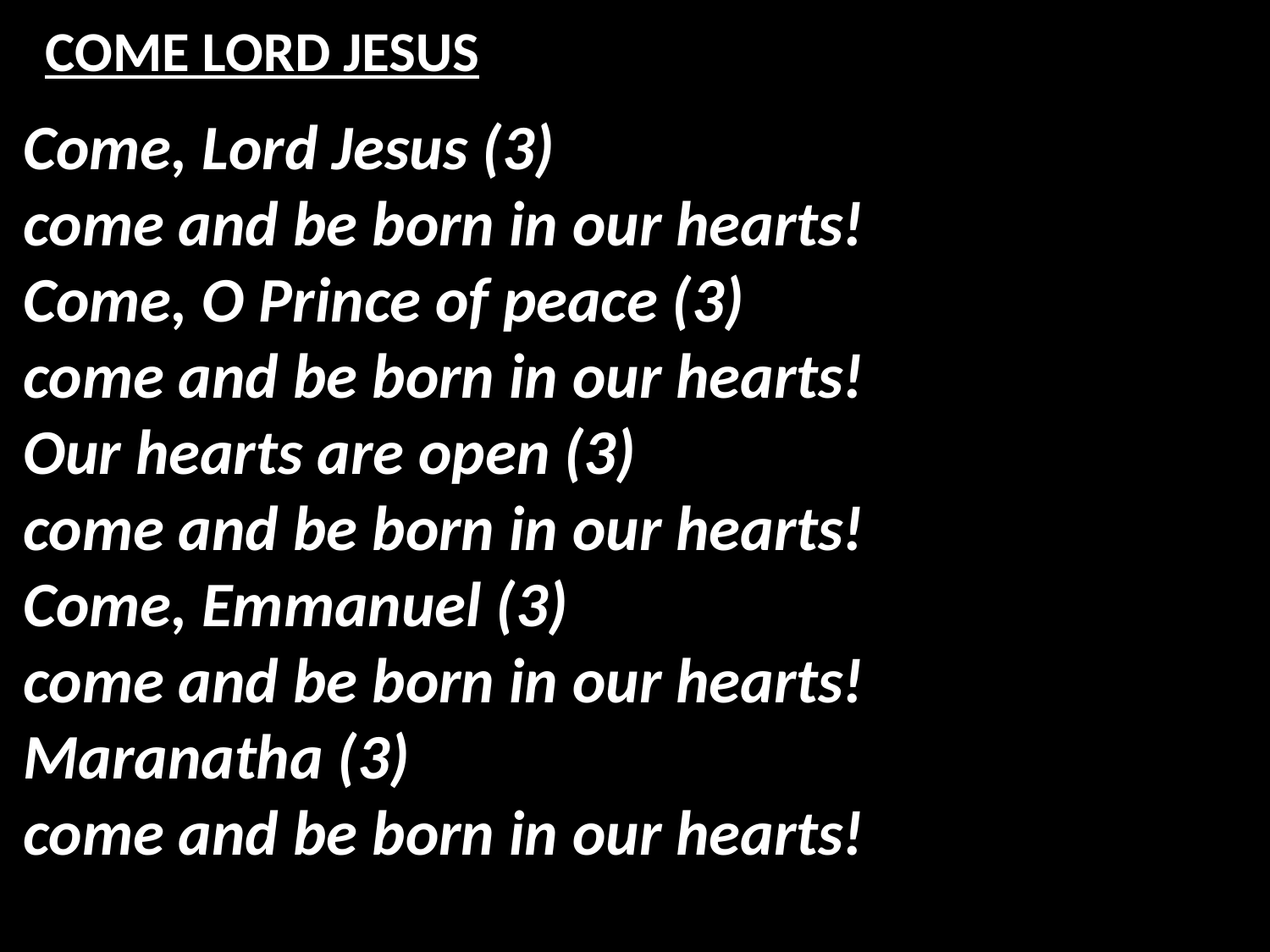

# COME LORD JESUS
Come, Lord Jesus (3)
come and be born in our hearts!
Come, O Prince of peace (3)
come and be born in our hearts!
Our hearts are open (3)
come and be born in our hearts!
Come, Emmanuel (3)
come and be born in our hearts!
Maranatha (3)
come and be born in our hearts!